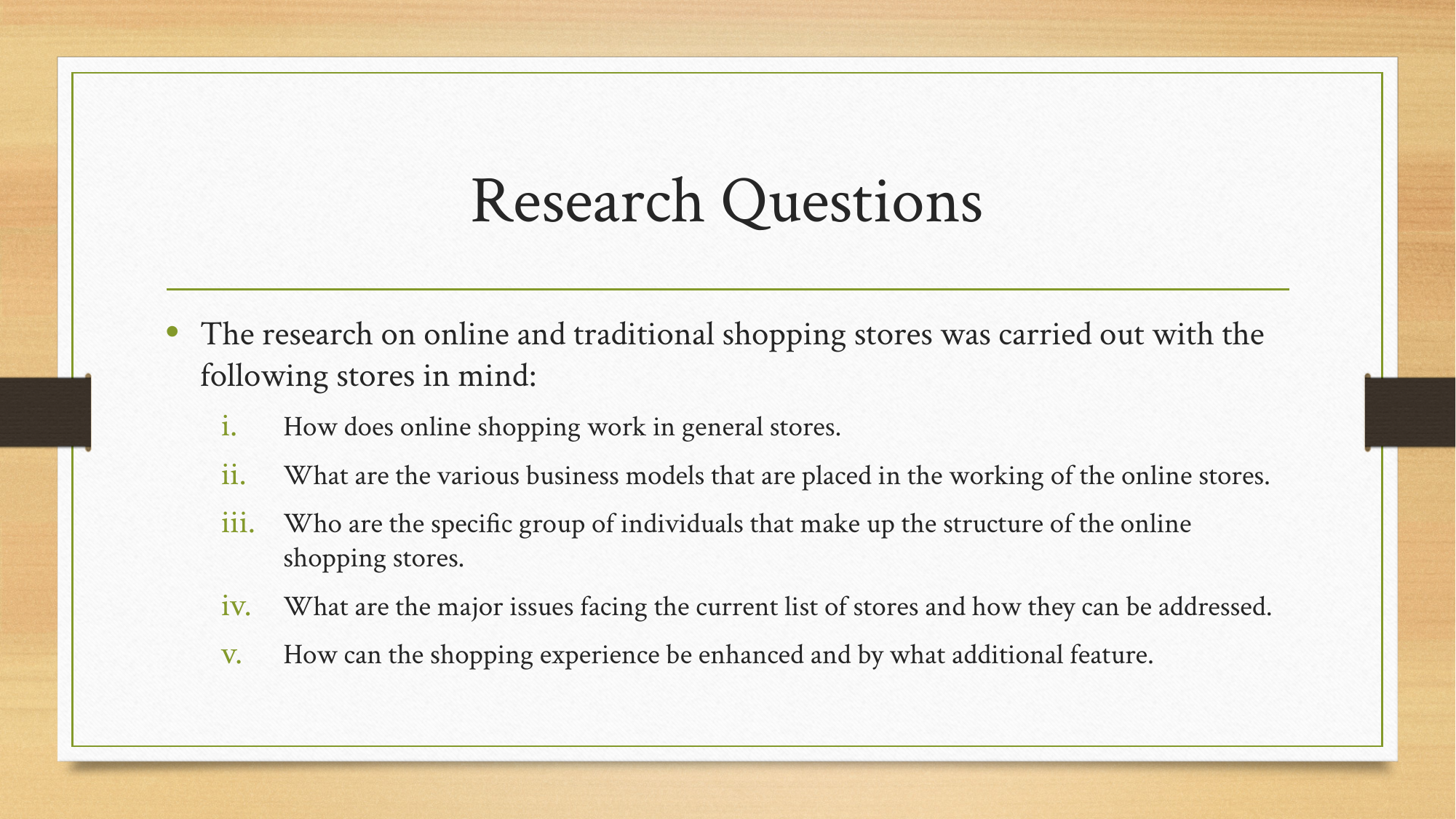

# Research Questions
The research on online and traditional shopping stores was carried out with the following stores in mind:
How does online shopping work in general stores.
What are the various business models that are placed in the working of the online stores.
Who are the specific group of individuals that make up the structure of the online shopping stores.
What are the major issues facing the current list of stores and how they can be addressed.
How can the shopping experience be enhanced and by what additional feature.